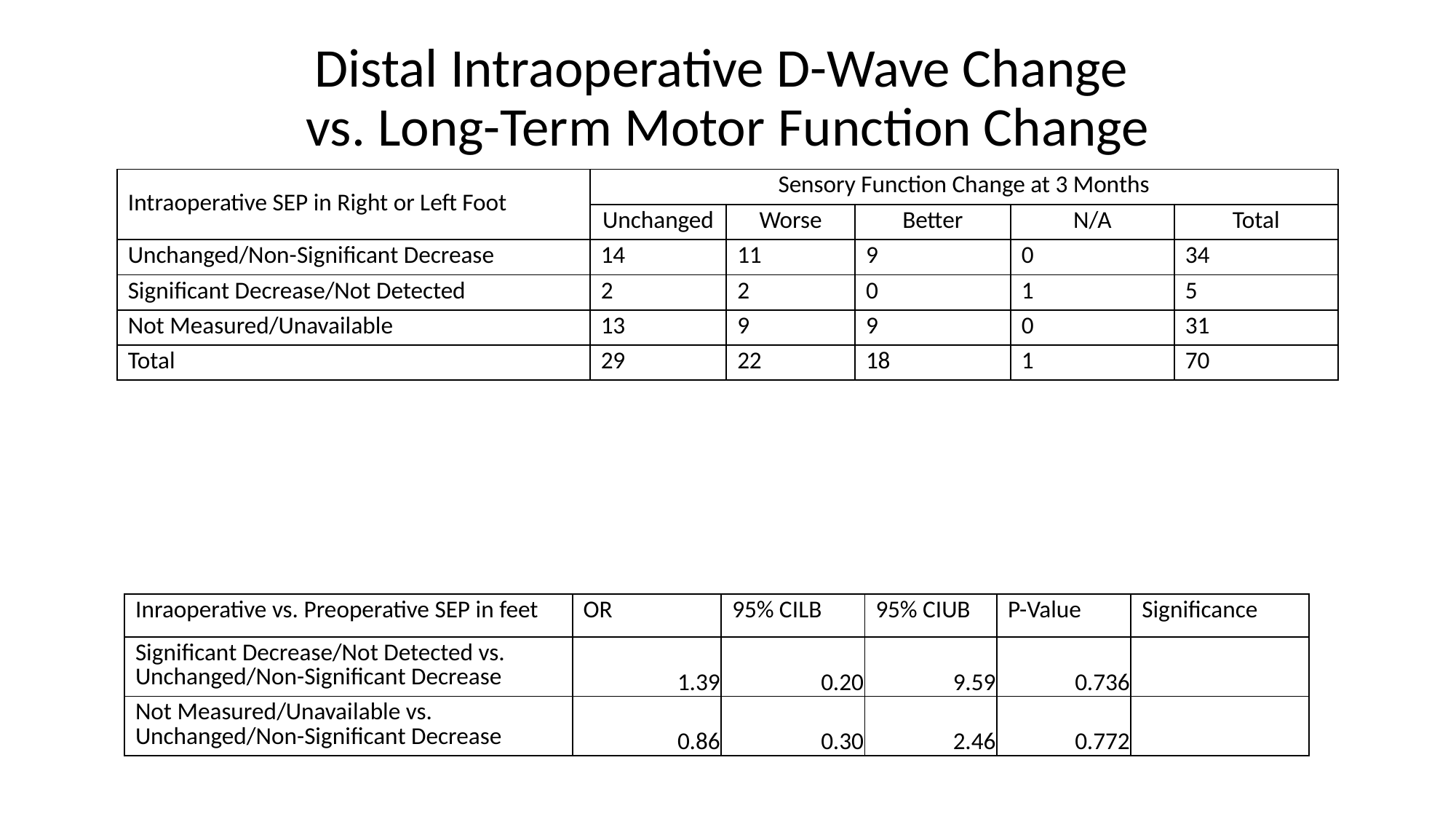

# Distal Intraoperative D-Wave Change vs. Long-Term Motor Function Change
| Intraoperative SEP in Right or Left Foot | Sensory Function Change at 3 Months |  |  |  |  |
| --- | --- | --- | --- | --- | --- |
|  | Unchanged | Worse | Better | N/A | Total |
| Unchanged/Non-Significant Decrease | 14 | 11 | 9 | 0 | 34 |
| Significant Decrease/Not Detected | 2 | 2 | 0 | 1 | 5 |
| Not Measured/Unavailable | 13 | 9 | 9 | 0 | 31 |
| Total | 29 | 22 | 18 | 1 | 70 |
| Inraoperative vs. Preoperative SEP in feet | OR | 95% CILB | 95% CIUB | P-Value | Significance |
| --- | --- | --- | --- | --- | --- |
| Significant Decrease/Not Detected vs. Unchanged/Non-Significant Decrease | 1.39 | 0.20 | 9.59 | 0.736 |  |
| Not Measured/Unavailable vs. Unchanged/Non-Significant Decrease | 0.86 | 0.30 | 2.46 | 0.772 |  |